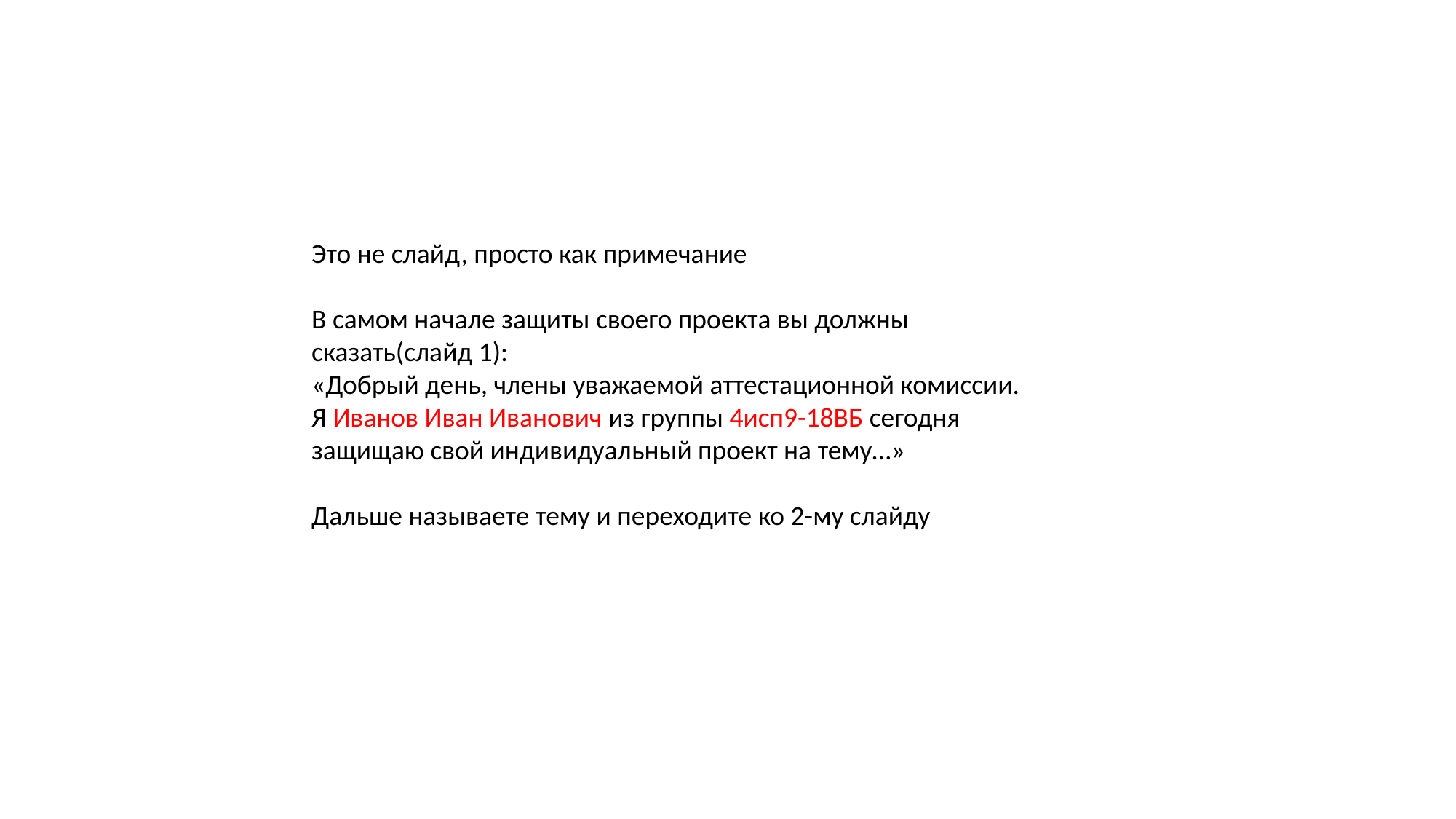

Это не слайд, просто как примечание
В самом начале защиты своего проекта вы должны сказать(слайд 1):
«Добрый день, члены уважаемой аттестационной комиссии. Я Иванов Иван Иванович из группы 4исп9-18ВБ сегодня защищаю свой индивидуальный проект на тему…»
Дальше называете тему и переходите ко 2-му слайду